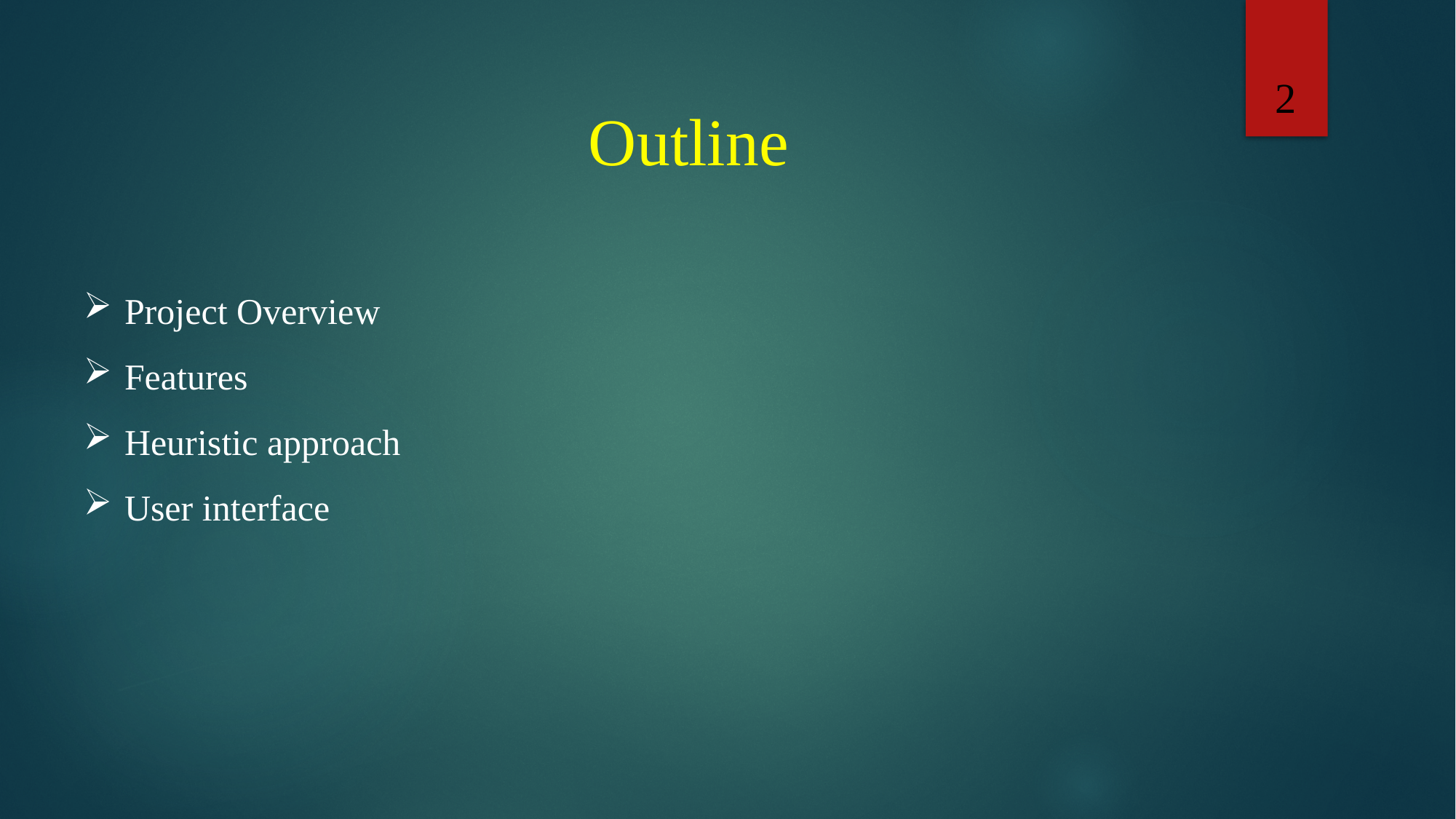

# Outline
2
Project Overview
Features
Heuristic approach
User interface